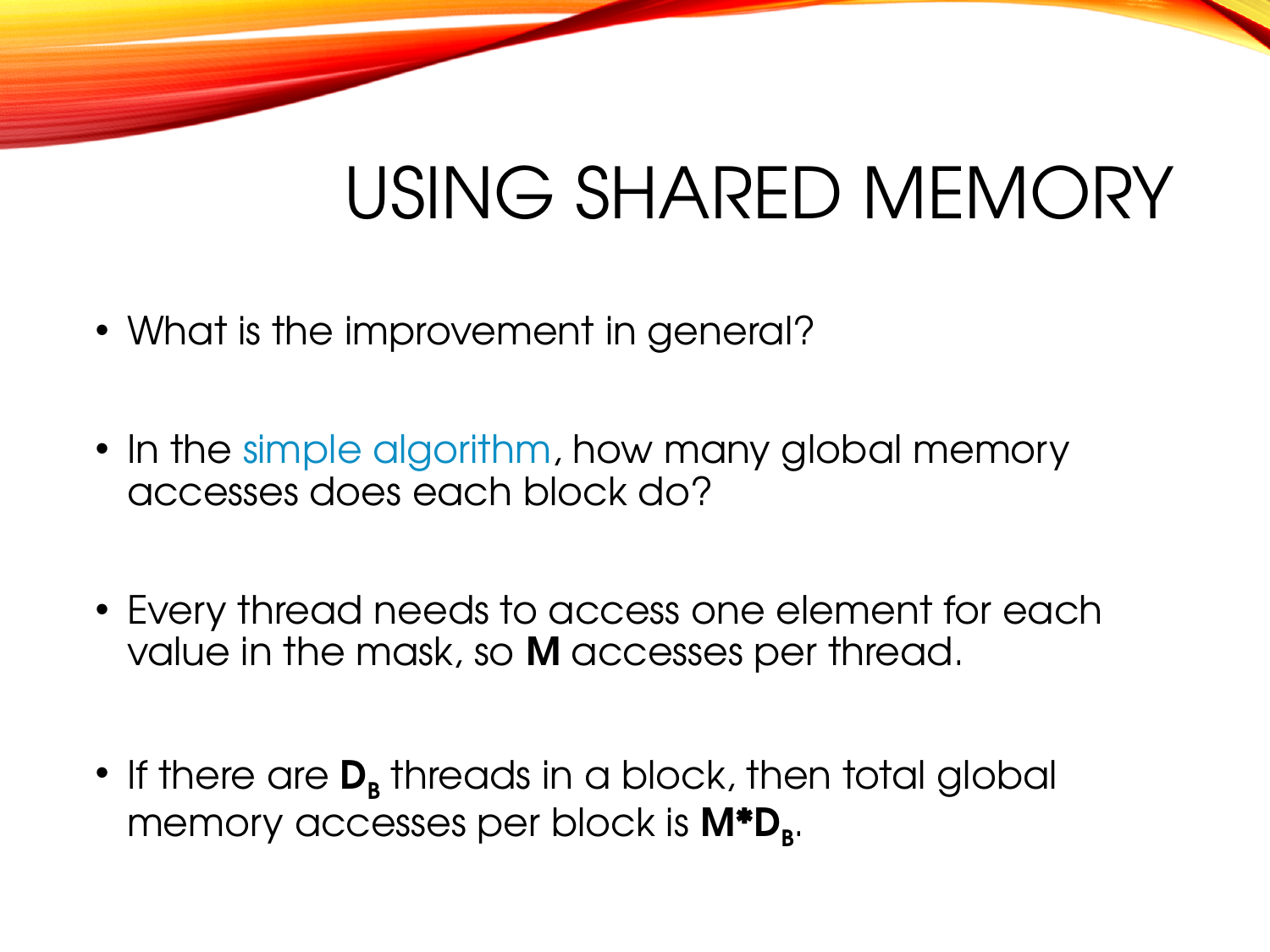

# Using shared memory
What is the improvement in general?

In the simple algorithm, how many global memory accesses does each block do?

Every thread needs to access one element for each value in the mask, so M accesses per thread.

If there are DB threads in a block, then total global memory accesses per block is M*DB.